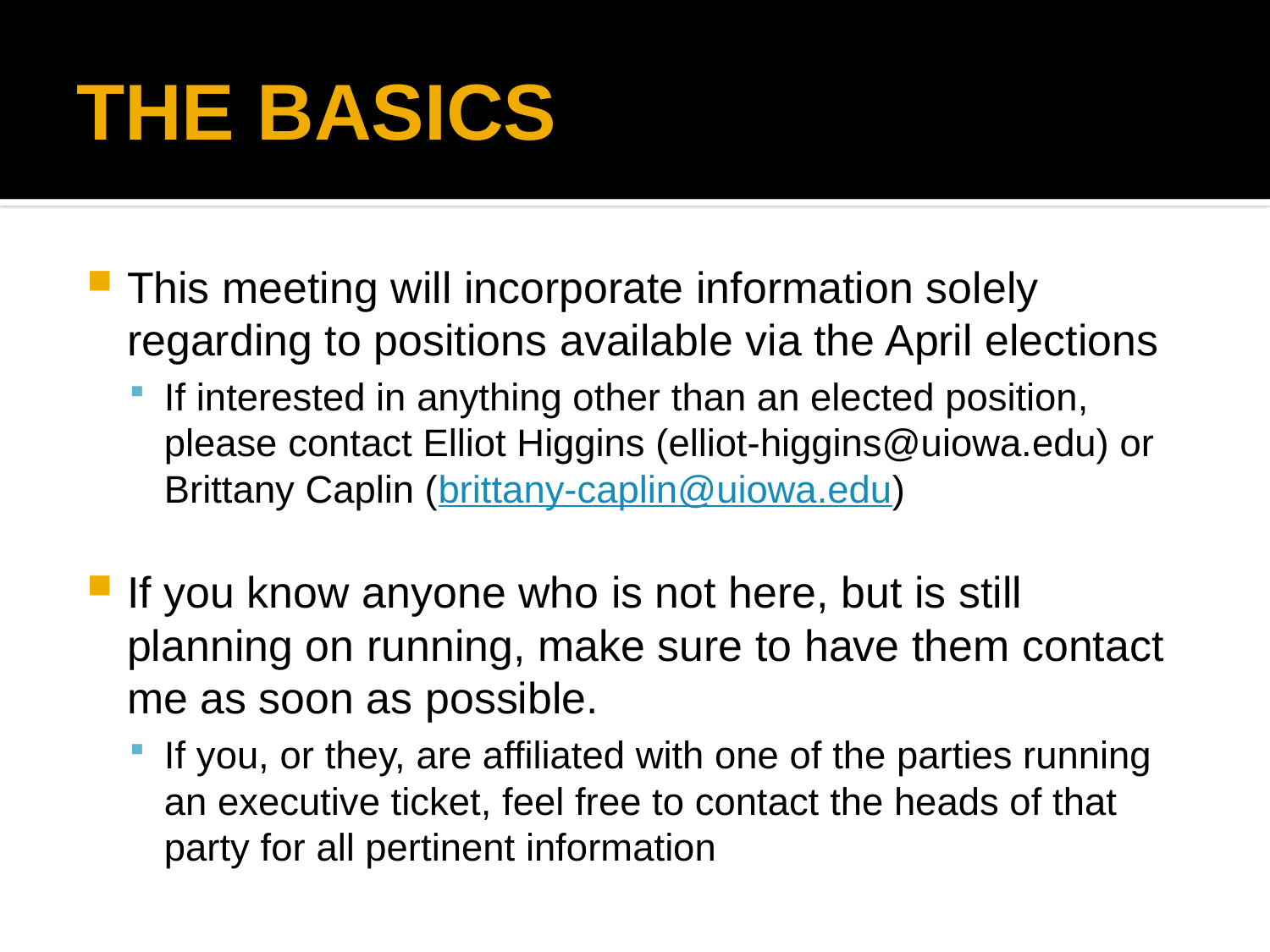

# THE BASICS
This meeting will incorporate information solely regarding to positions available via the April elections
If interested in anything other than an elected position, please contact Elliot Higgins (elliot-higgins@uiowa.edu) or Brittany Caplin (brittany-caplin@uiowa.edu)

If you know anyone who is not here, but is still planning on running, make sure to have them contact me as soon as possible.
If you, or they, are affiliated with one of the parties running an executive ticket, feel free to contact the heads of that party for all pertinent information